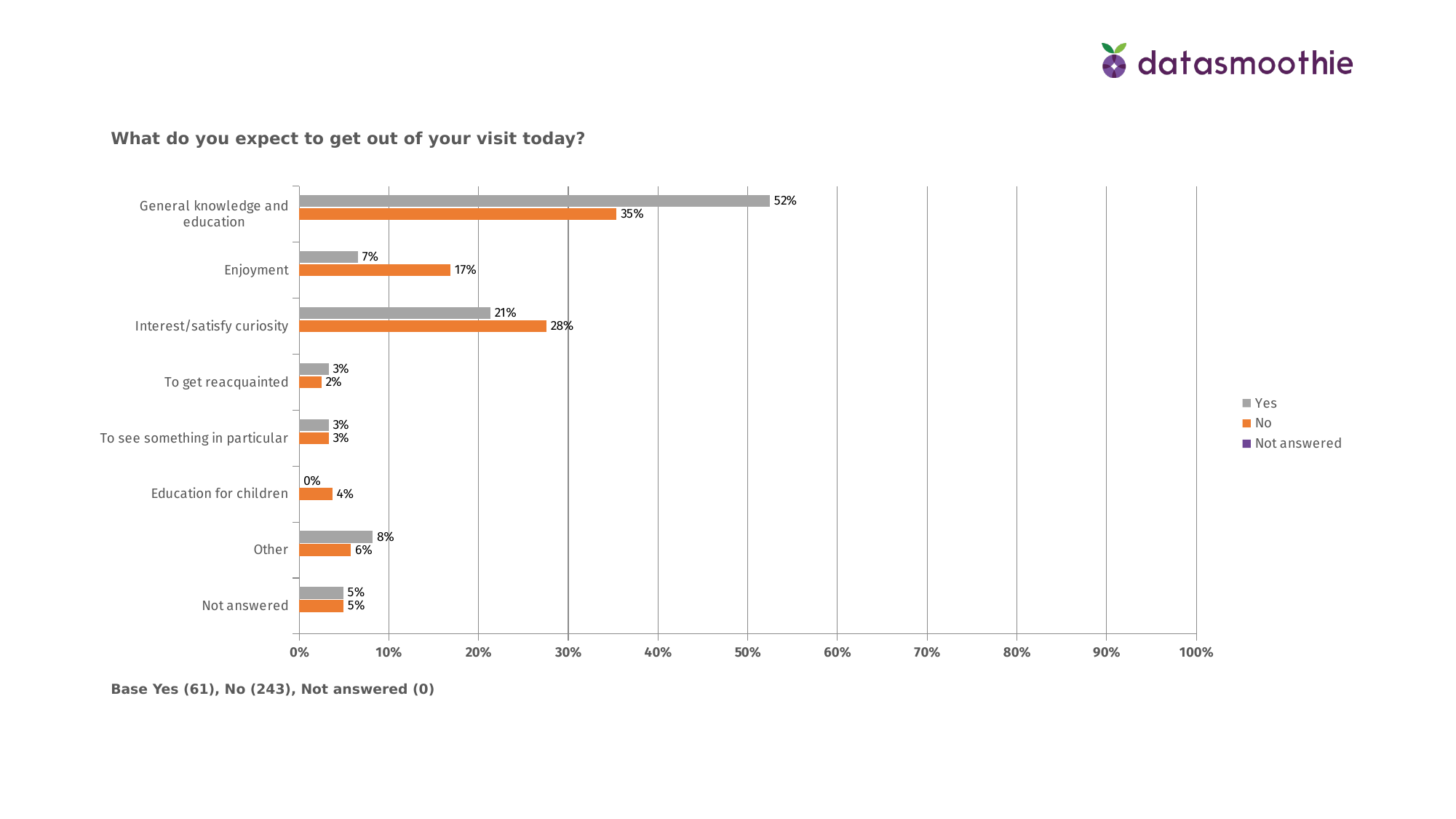

What do you expect to get out of your visit today?

### Chart

| Category | Not answered | No | Yes |
|---|---|---|---|
| Not answered | None | 0.049400000000000006 | 0.0492 |
| Other | None | 0.0576 | 0.08199999999999999 |
| Education for children | None | 0.037000000000000005 | 0.0 |
| To see something in particular | None | 0.0329 | 0.032799999999999996 |
| To get reacquainted | None | 0.024700000000000003 | 0.032799999999999996 |
| Interest/satisfy curiosity | None | 0.2757 | 0.21309999999999998 |
| Enjoyment | None | 0.16870000000000002 | 0.06559999999999999 |
| General knowledge and education | None | 0.3539 | 0.5246 |
Base Yes (61), No (243), Not answered (0)